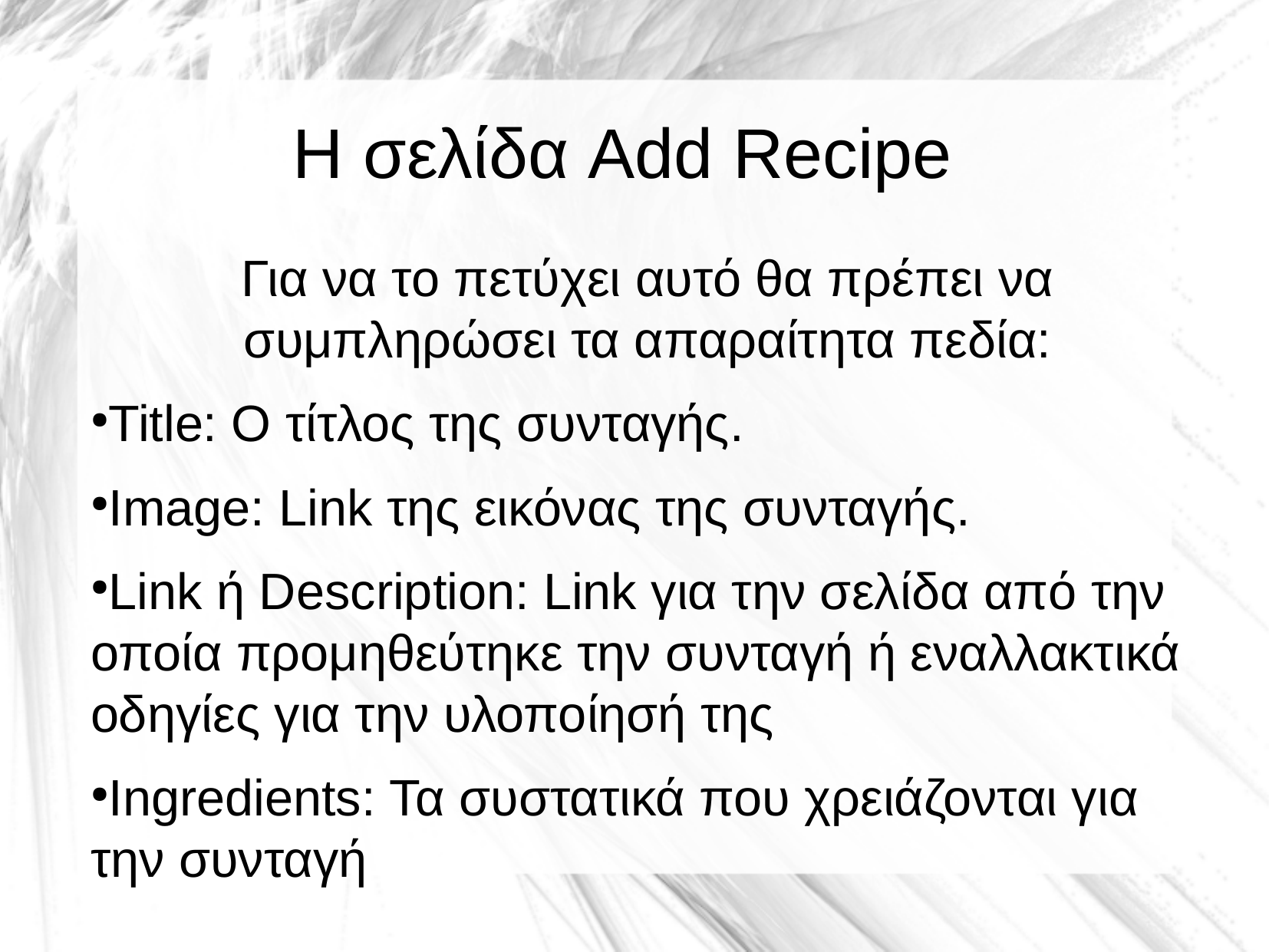

Η σελίδα Add Recipe
Για να το πετύχει αυτό θα πρέπει να συμπληρώσει τα απαραίτητα πεδία:
Title: Ο τίτλος της συνταγής.
Image: Link της εικόνας της συνταγής.
Link ή Description: Link για την σελίδα από την οποία προμηθεύτηκε την συνταγή ή εναλλακτικά οδηγίες για την υλοποίησή της
Ingredients: Τα συστατικά που χρειάζονται για την συνταγή